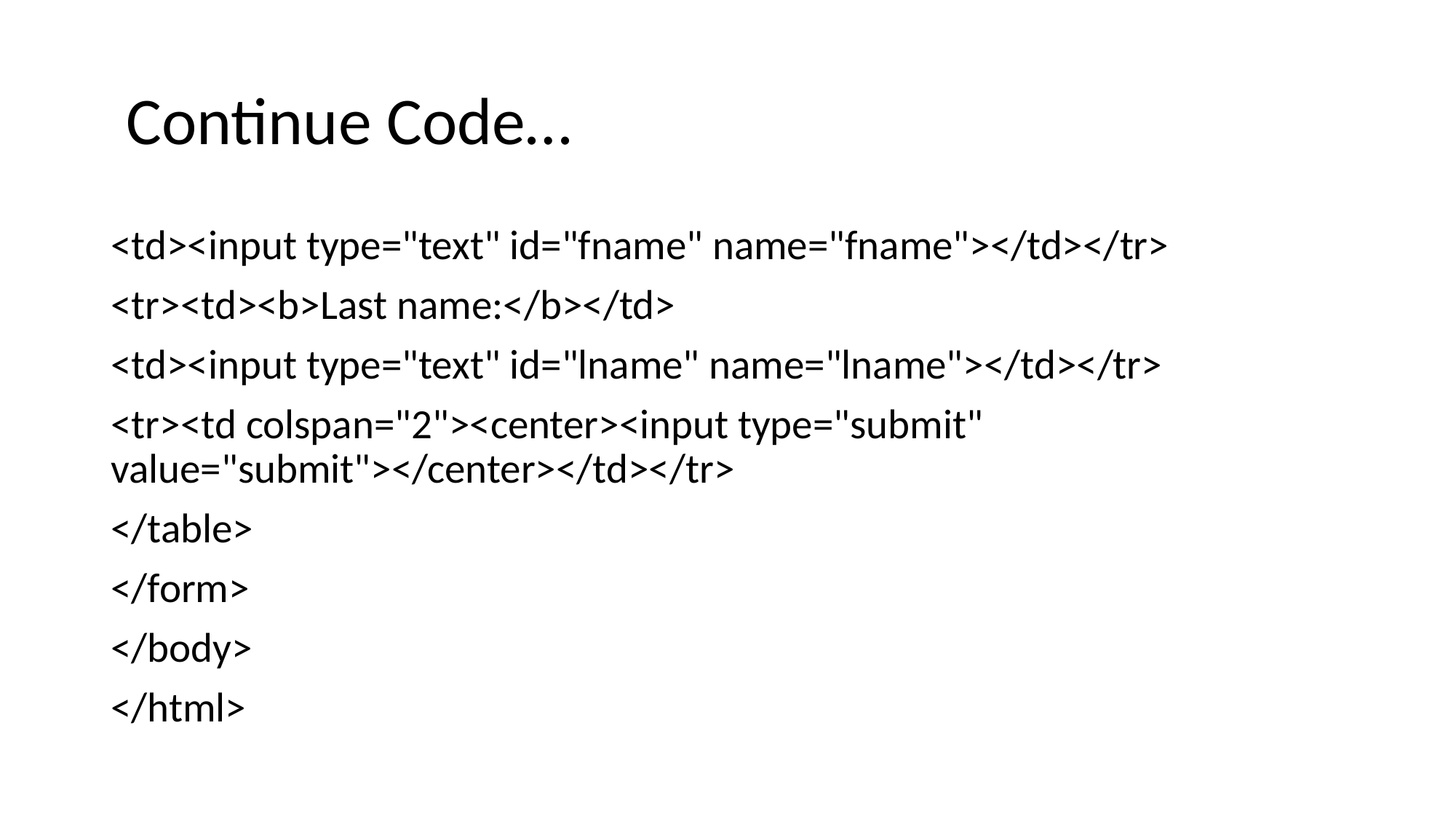

# Continue Code…
<td><input type="text" id="fname" name="fname"></td></tr>
<tr><td><b>Last name:</b></td>
<td><input type="text" id="lname" name="lname"></td></tr>
<tr><td colspan="2"><center><input type="submit" value="submit"></center></td></tr>
</table>
</form>
</body>
</html>